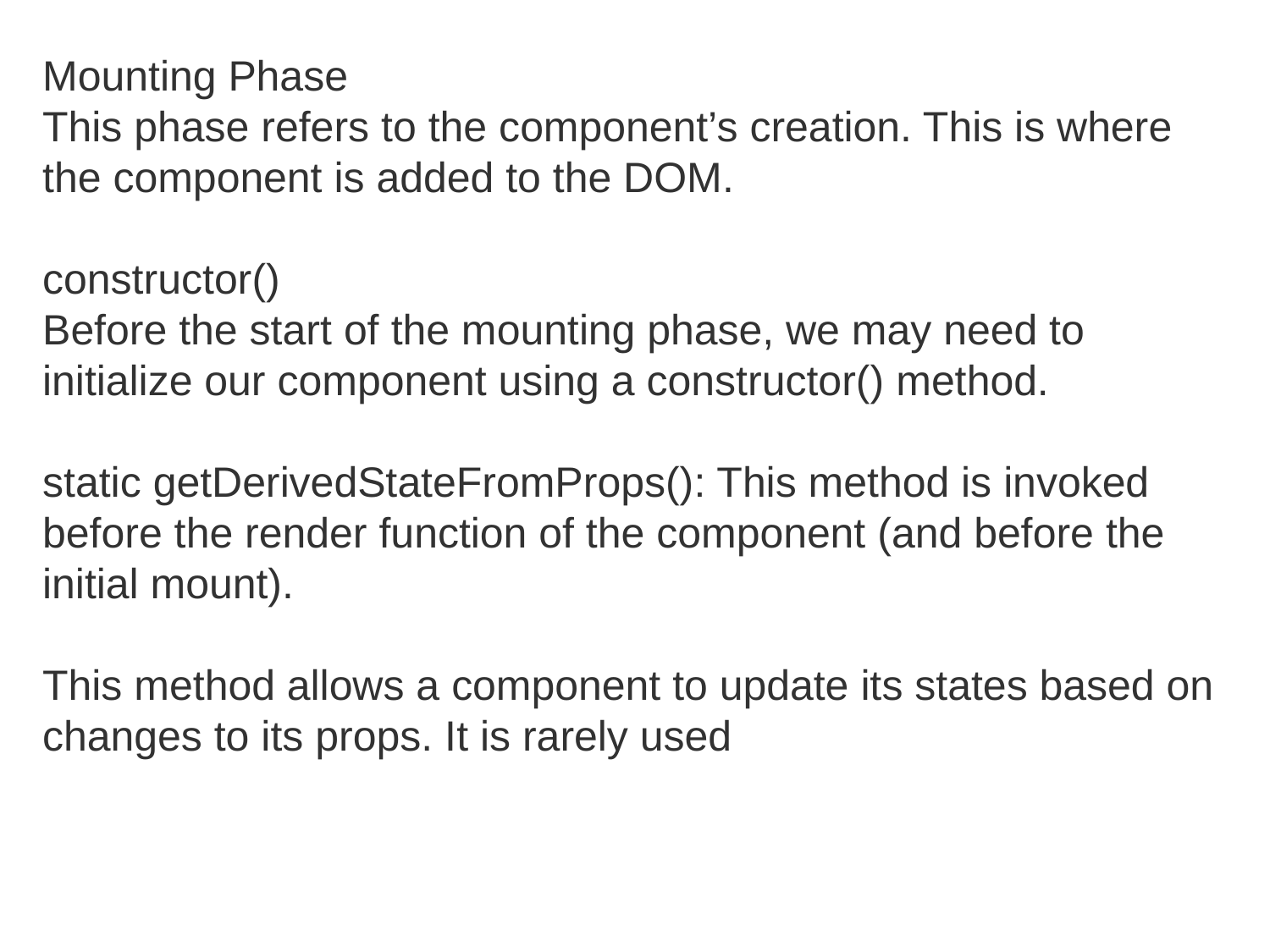

Mounting Phase
This phase refers to the component’s creation. This is where the component is added to the DOM.

constructor()
Before the start of the mounting phase, we may need to initialize our component using a constructor() method.

static getDerivedStateFromProps(): This method is invoked before the render function of the component (and before the initial mount).

This method allows a component to update its states based on changes to its props. It is rarely used